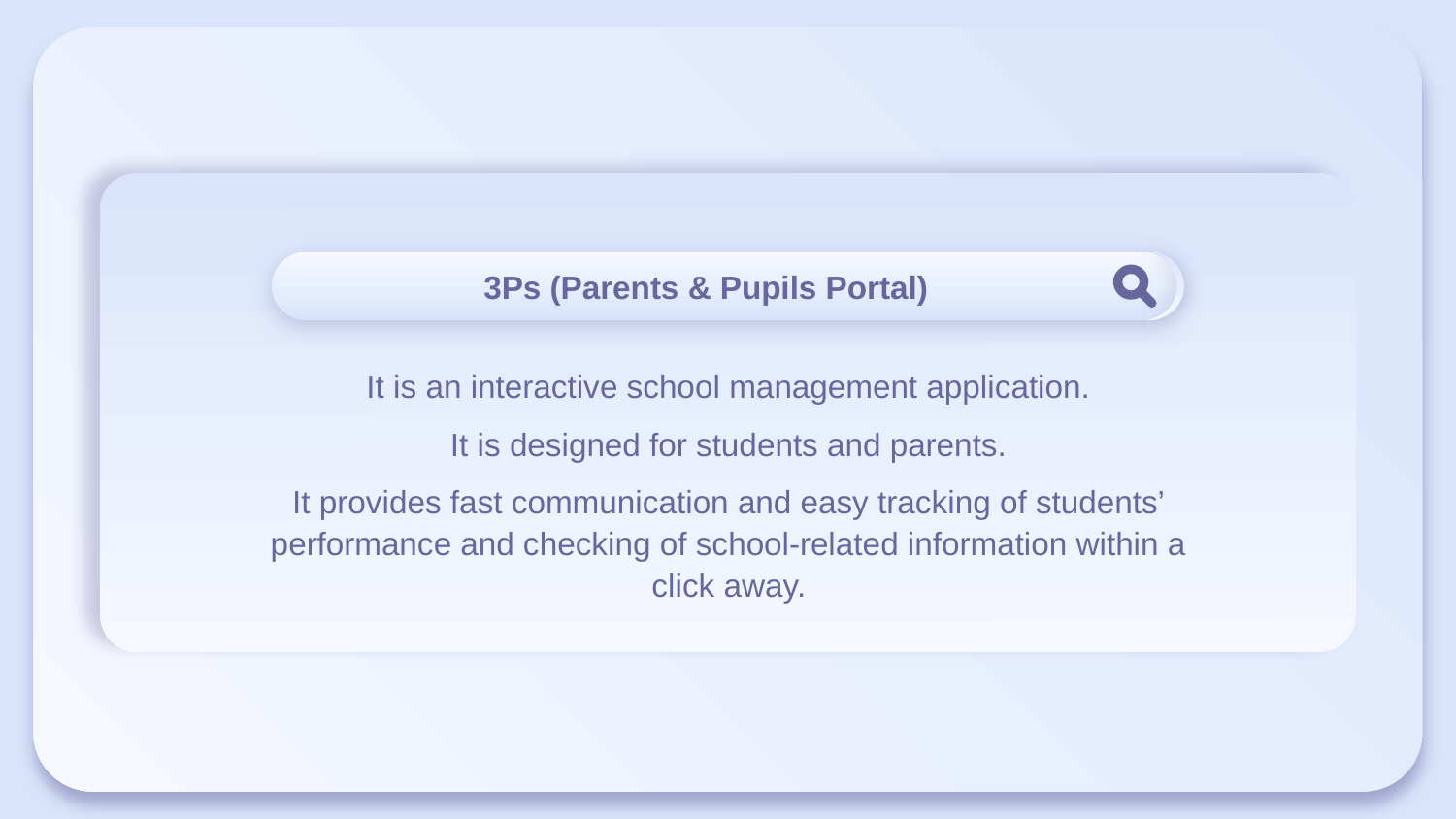

3Ps (Parents & Pupils Portal)

It is an interactive school management application.
It is designed for students and parents.
It provides fast communication and easy tracking of students’ performance and checking of school-related information within a click away.